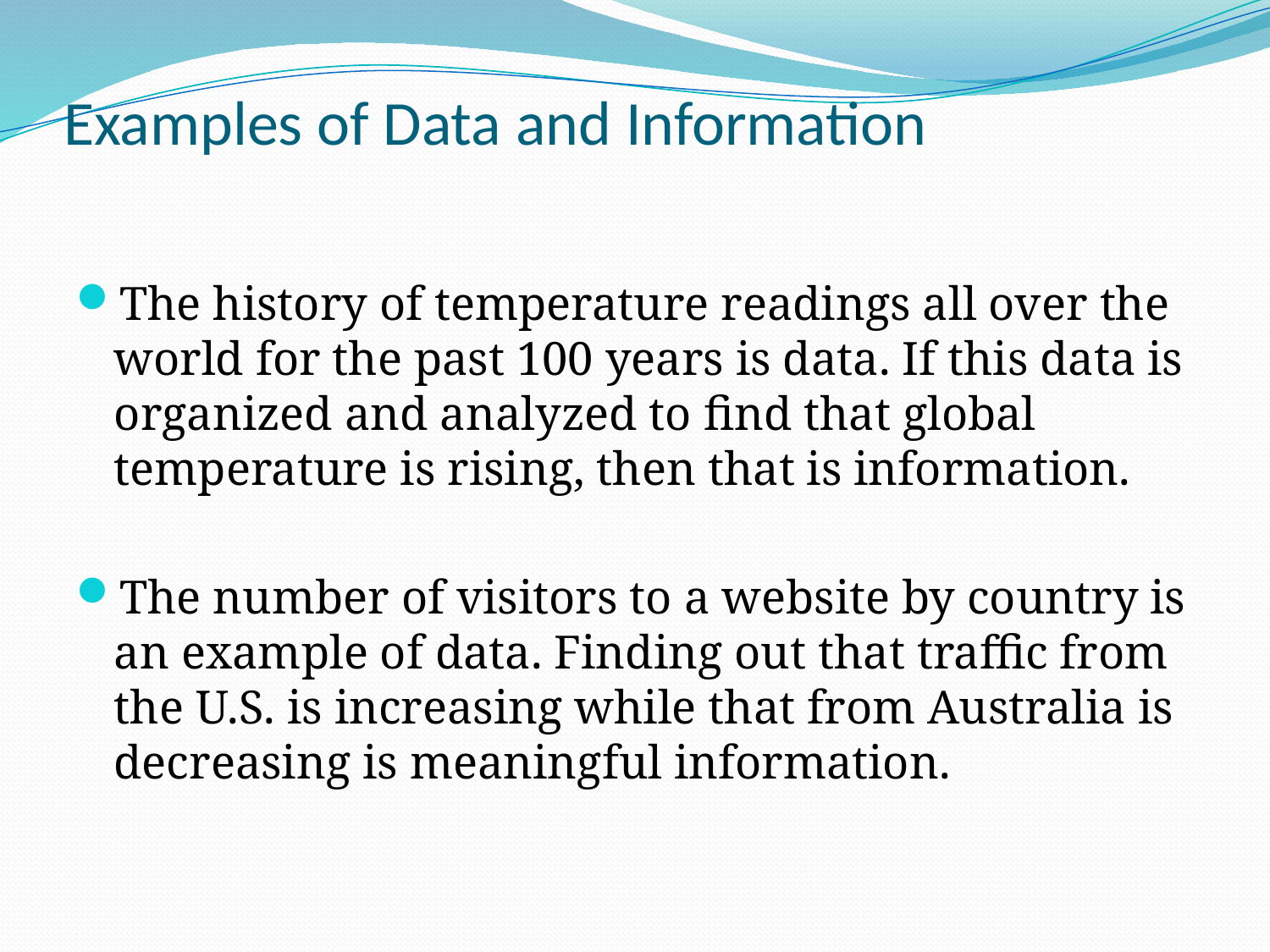

# Examples of Data and Information
The history of temperature readings all over the world for the past 100 years is data. If this data is organized and analyzed to find that global temperature is rising, then that is information.

The number of visitors to a website by country is an example of data. Finding out that traffic from the U.S. is increasing while that from Australia is decreasing is meaningful information.